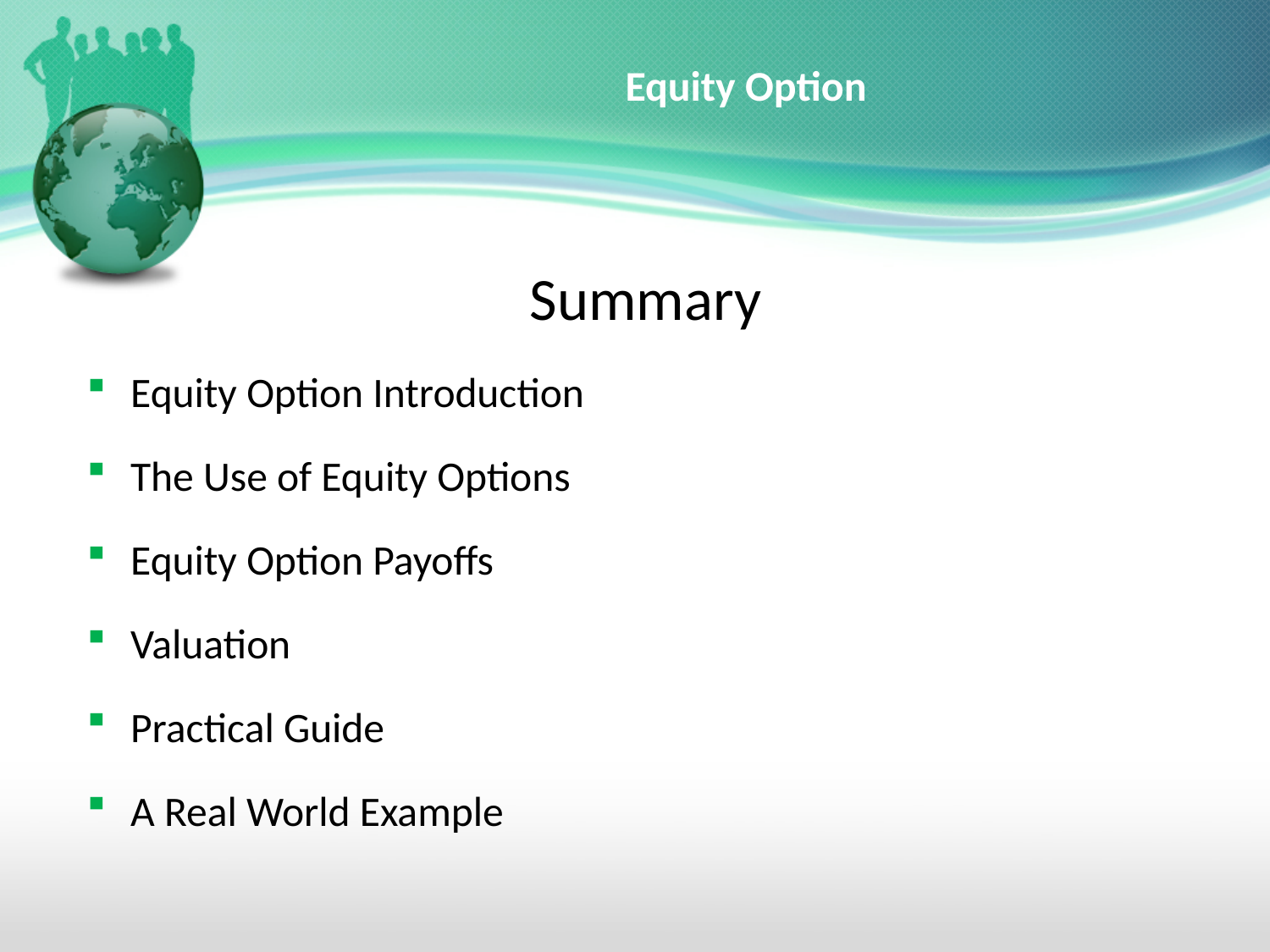

# Equity Option
Summary
Equity Option Introduction
The Use of Equity Options
Equity Option Payoffs
Valuation
Practical Guide
A Real World Example